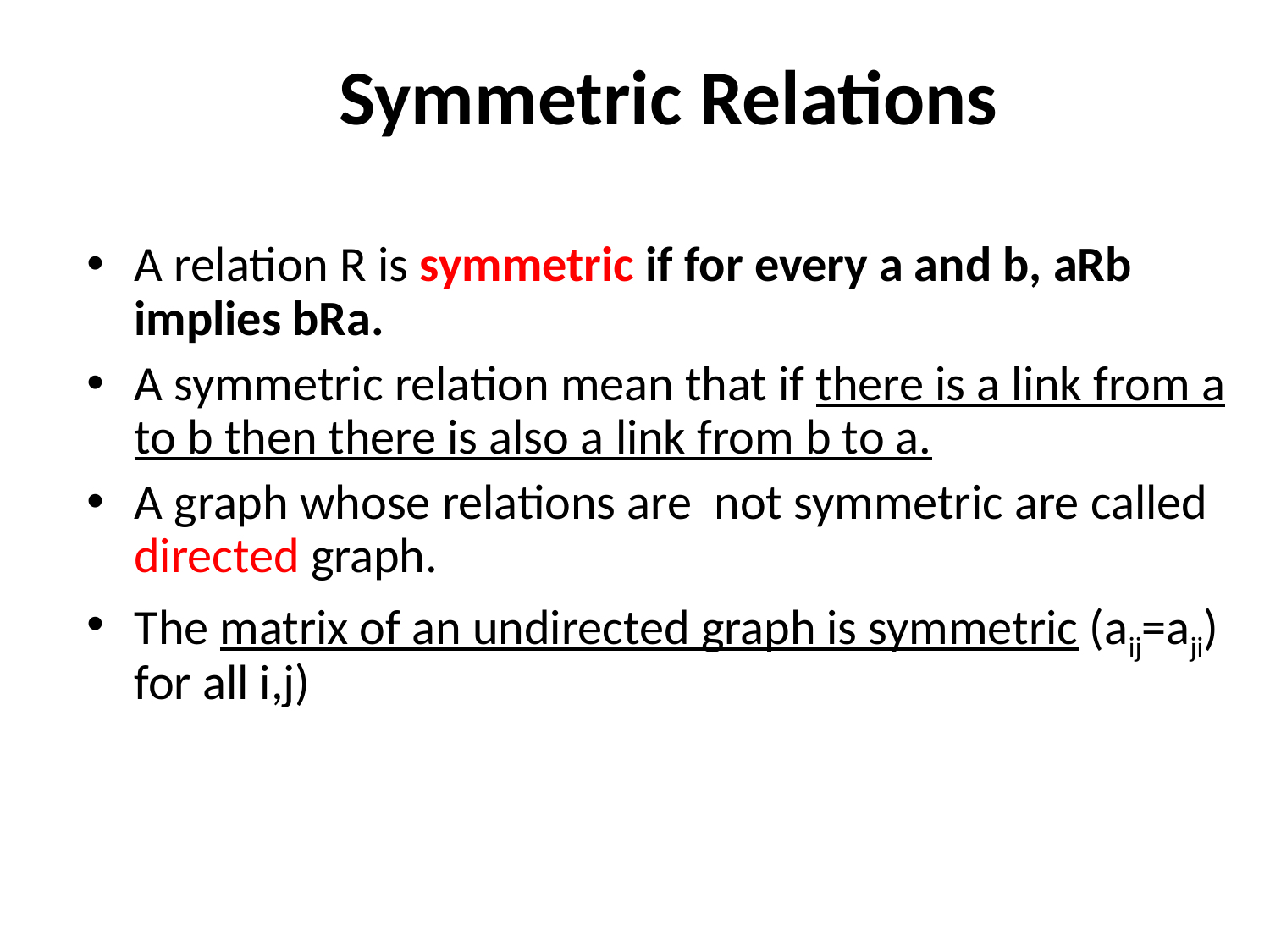

# Symmetric Relations
A relation R is symmetric if for every a and b, aRb implies bRa.
A symmetric relation mean that if there is a link from a to b then there is also a link from b to a.
A graph whose relations are  not symmetric are called directed graph.
The matrix of an undirected graph is symmetric (aij=aji) for all i,j)‏